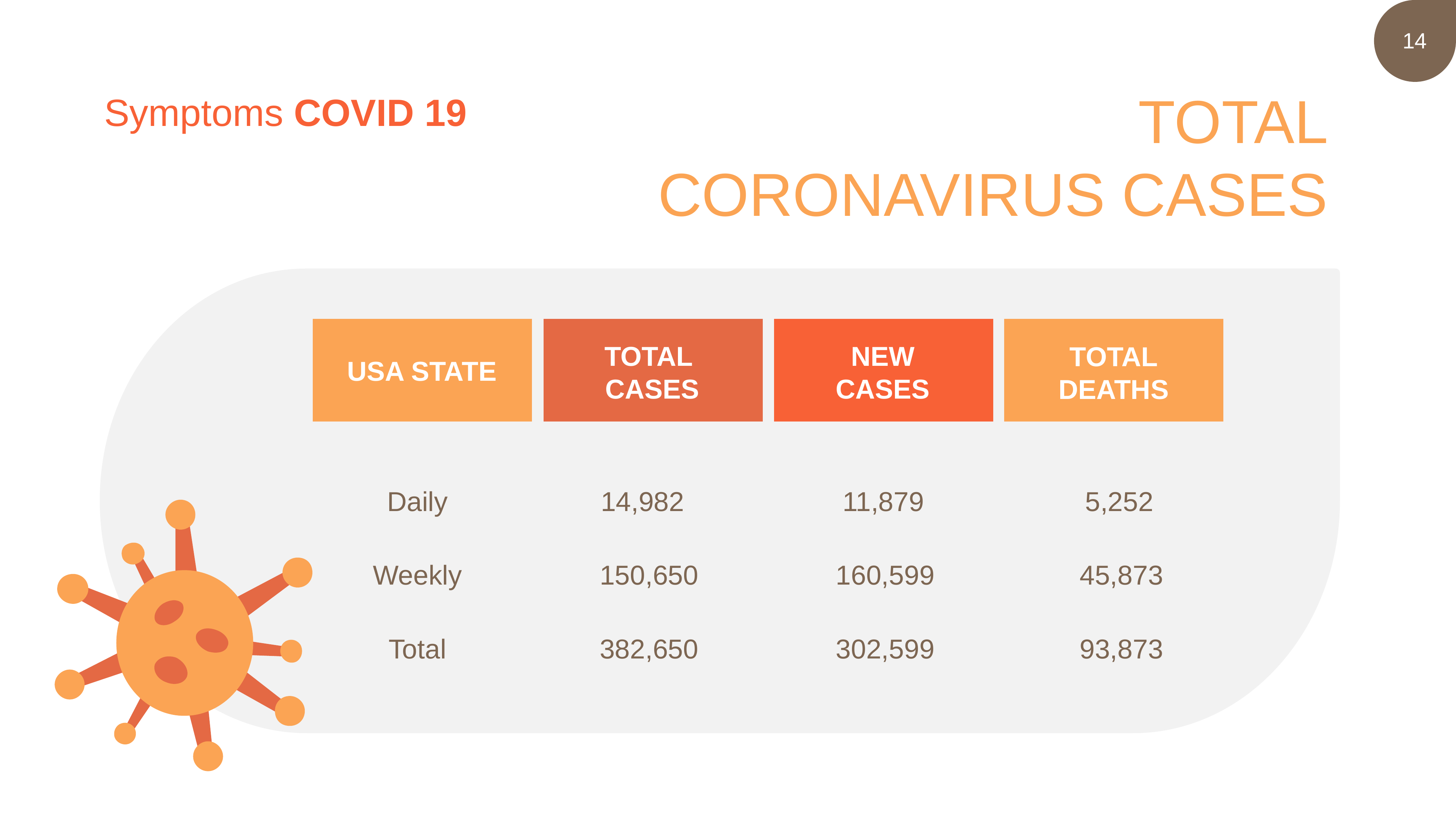

TOTAL
CORONAVIRUS CASES

TOTAL
CASES
NEW
CASES
TOTAL
DEATHS
USA STATE
Daily
14,982
11,879
5,252

Weekly
150,650
160,599
45,873
Total
382,650
302,599
93,873